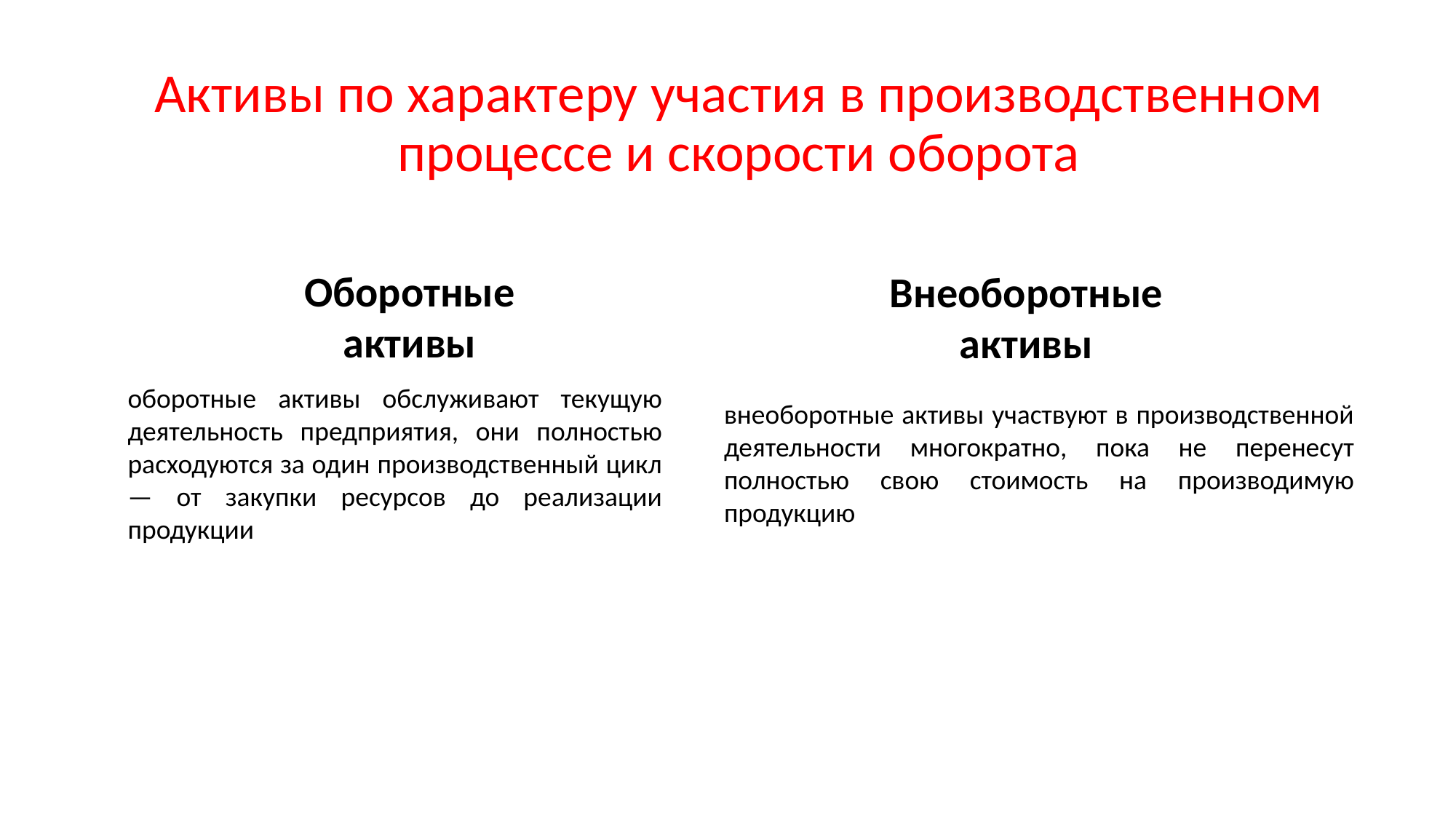

# Активы по характеру участия в производственном процессе и скорости оборота
Оборотные активы
Внеоборотные активы
оборотные активы обслуживают текущую деятельность предприятия, они полностью расходуются за один производственный цикл — от закупки ресурсов до реализации продукции
внеоборотные активы участвуют в производственной деятельности многократно, пока не перенесут полностью свою стоимость на производимую продукцию